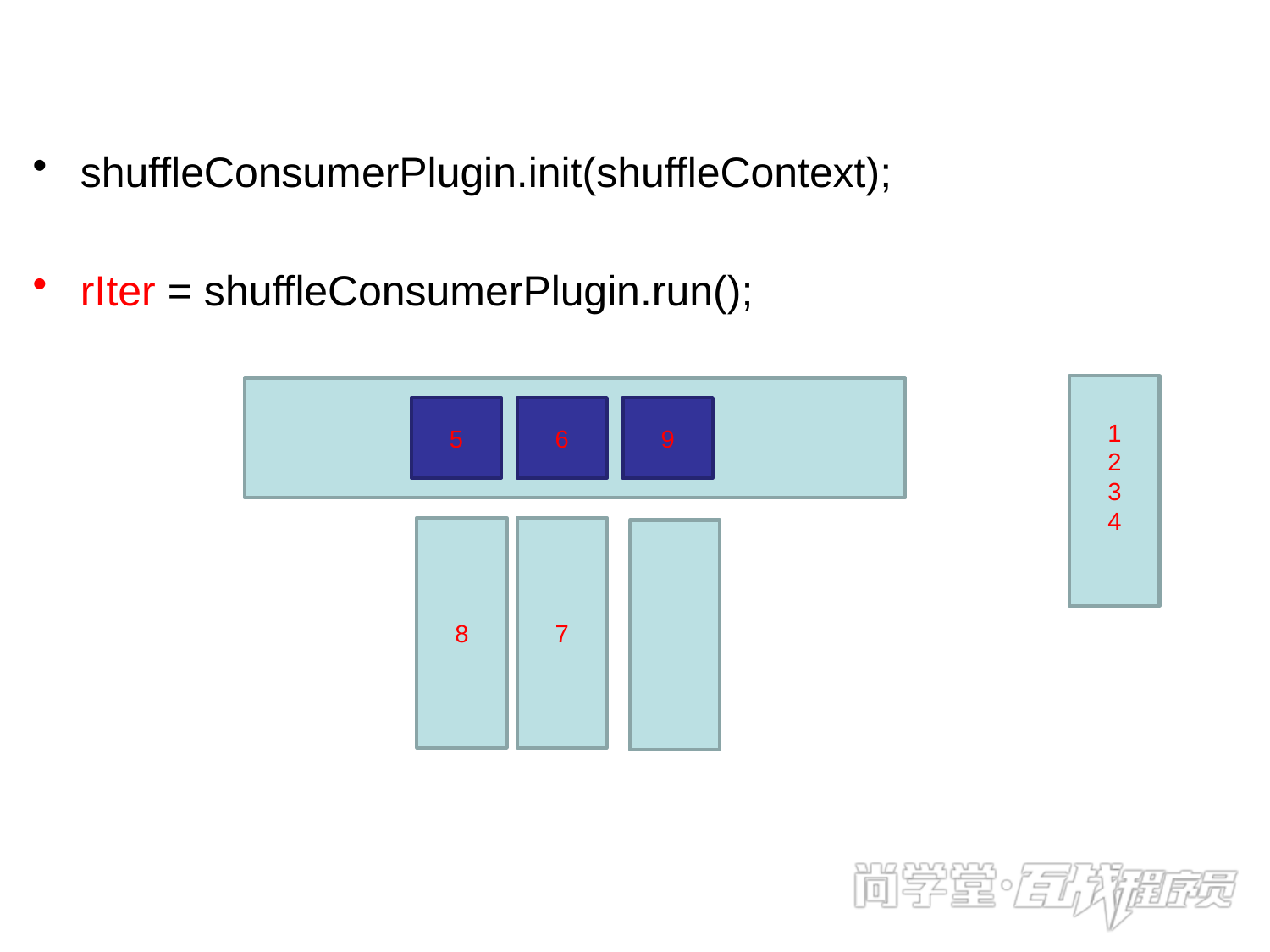

shuffleConsumerPlugin.init(shuffleContext);

rIter = shuffleConsumerPlugin.run();

1
2
3
4

5
6
9
8
7